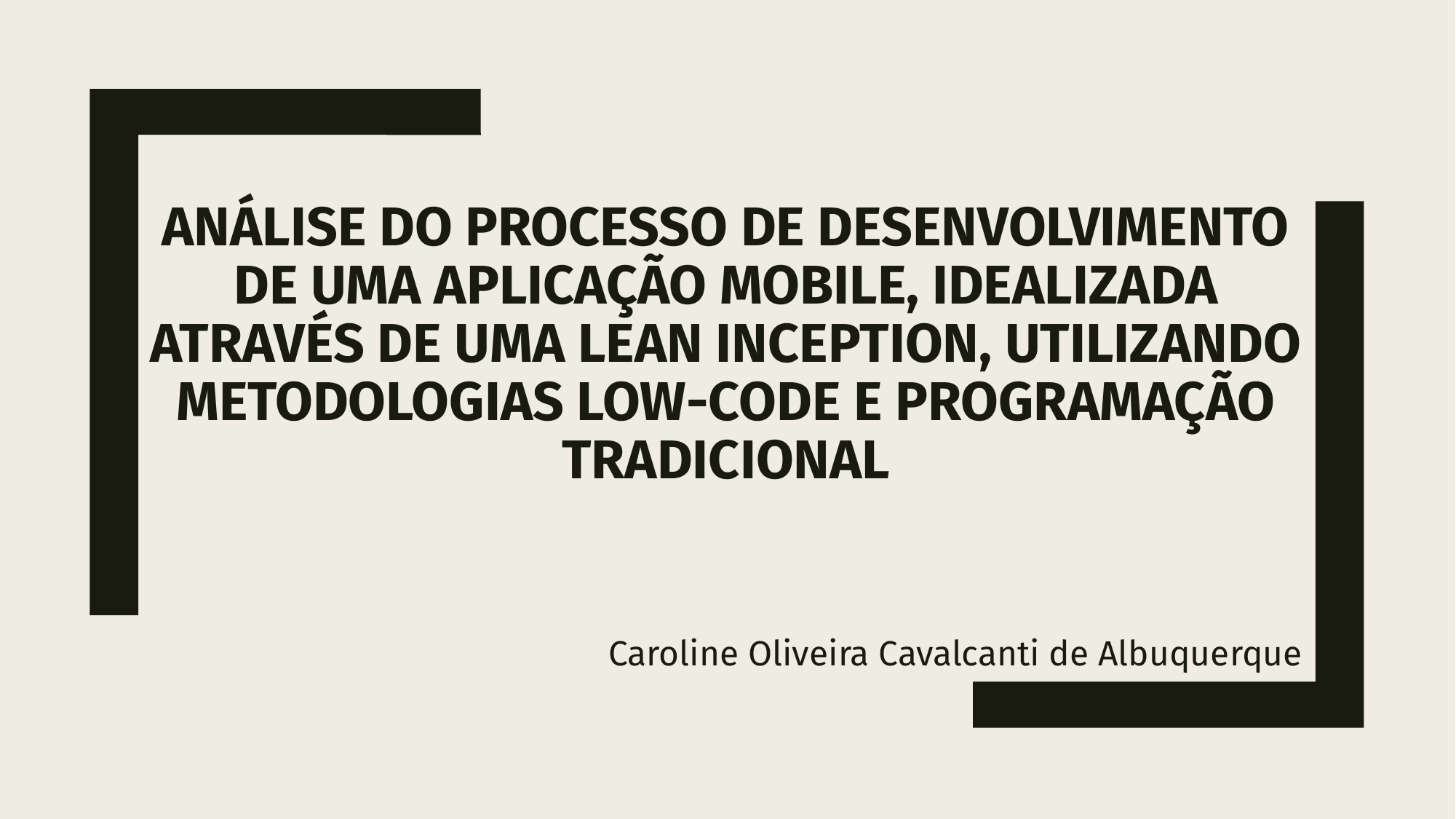

# ANÁLISE DO PROCESSO DE DESENVOLVIMENTO DE UMA APLICAÇÃO MOBILE, IDEALIZADA ATRAVÉS DE UMA LEAN INCEPTION, UTILIZANDO METODOLOGIAS LOW-CODE E PROGRAMAÇÃO TRADICIONAL
Caroline Oliveira Cavalcanti de Albuquerque